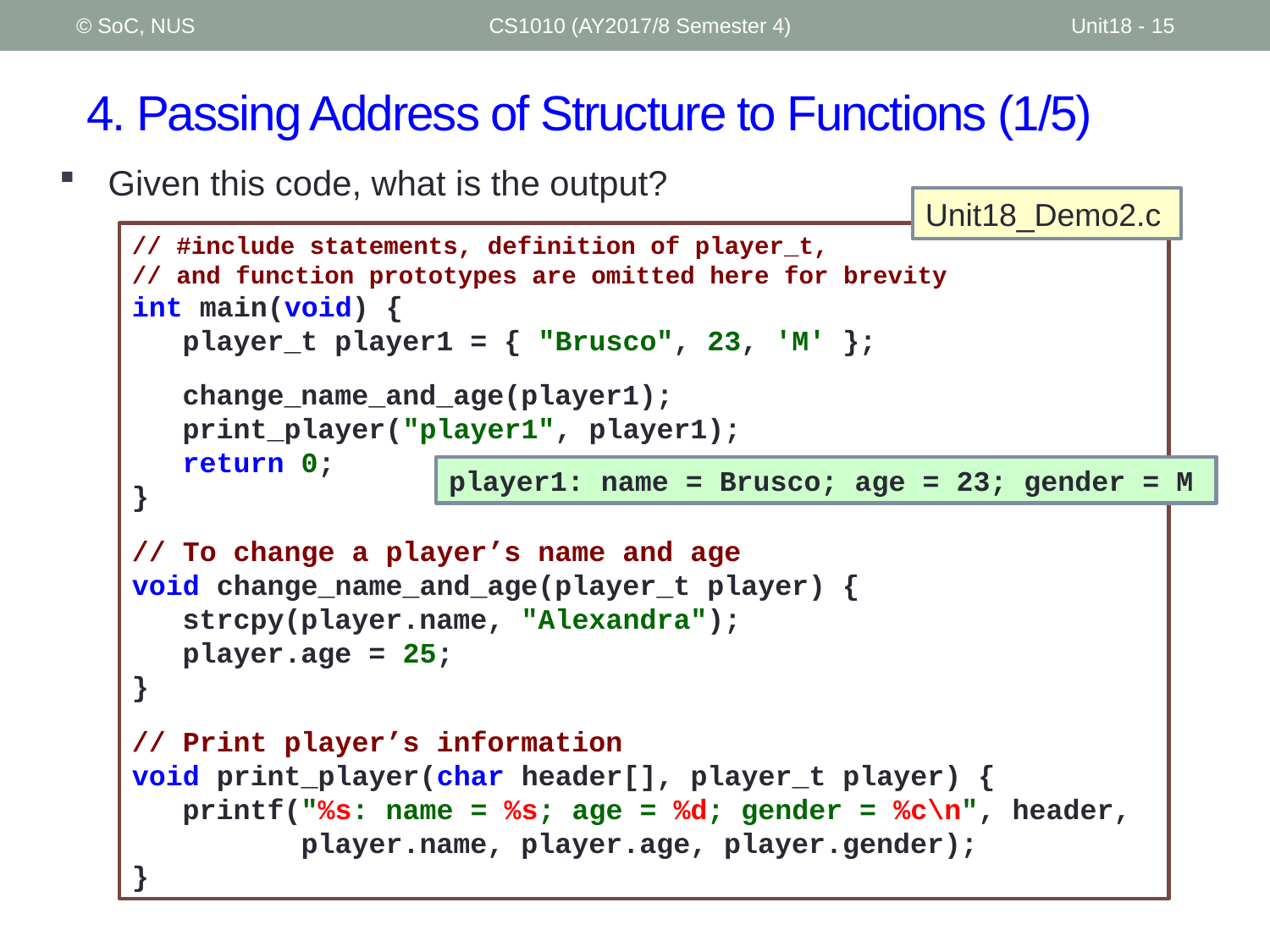

© SoC, NUS
CS1010 (AY2017/8 Semester 4)
Unit18 - 15
# 4. Passing Address of Structure to Functions (1/5)
Given this code, what is the output?
Unit18_Demo2.c
// #include statements, definition of player_t,
// and function prototypes are omitted here for brevity
int main(void) {
	player_t player1 = { "Brusco", 23, 'M' };

	change_name_and_age(player1);
	print_player("player1", player1);
	return 0;
}

// To change a player’s name and age
void change_name_and_age(player_t player) {
	strcpy(player.name, "Alexandra");
	player.age = 25;
}

// Print player’s information
void print_player(char header[], player_t player) {
	printf("%s: name = %s; age = %d; gender = %c\n", header,
	       player.name, player.age, player.gender);
}
player1: name = Brusco; age = 23; gender = M